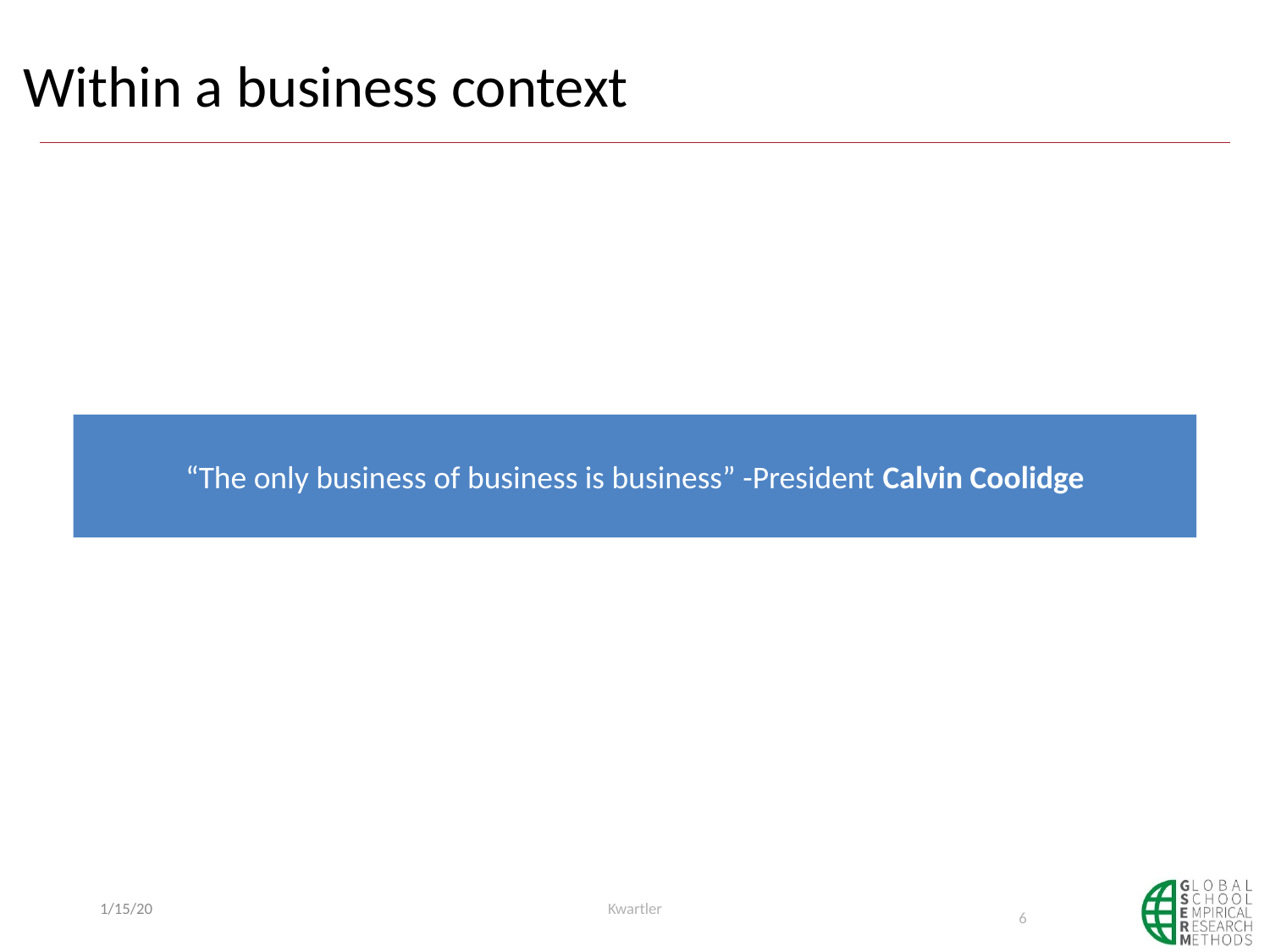

# Within a business context
“The only business of business is business” -President Calvin Coolidge
1/15/20
Kwartler
6